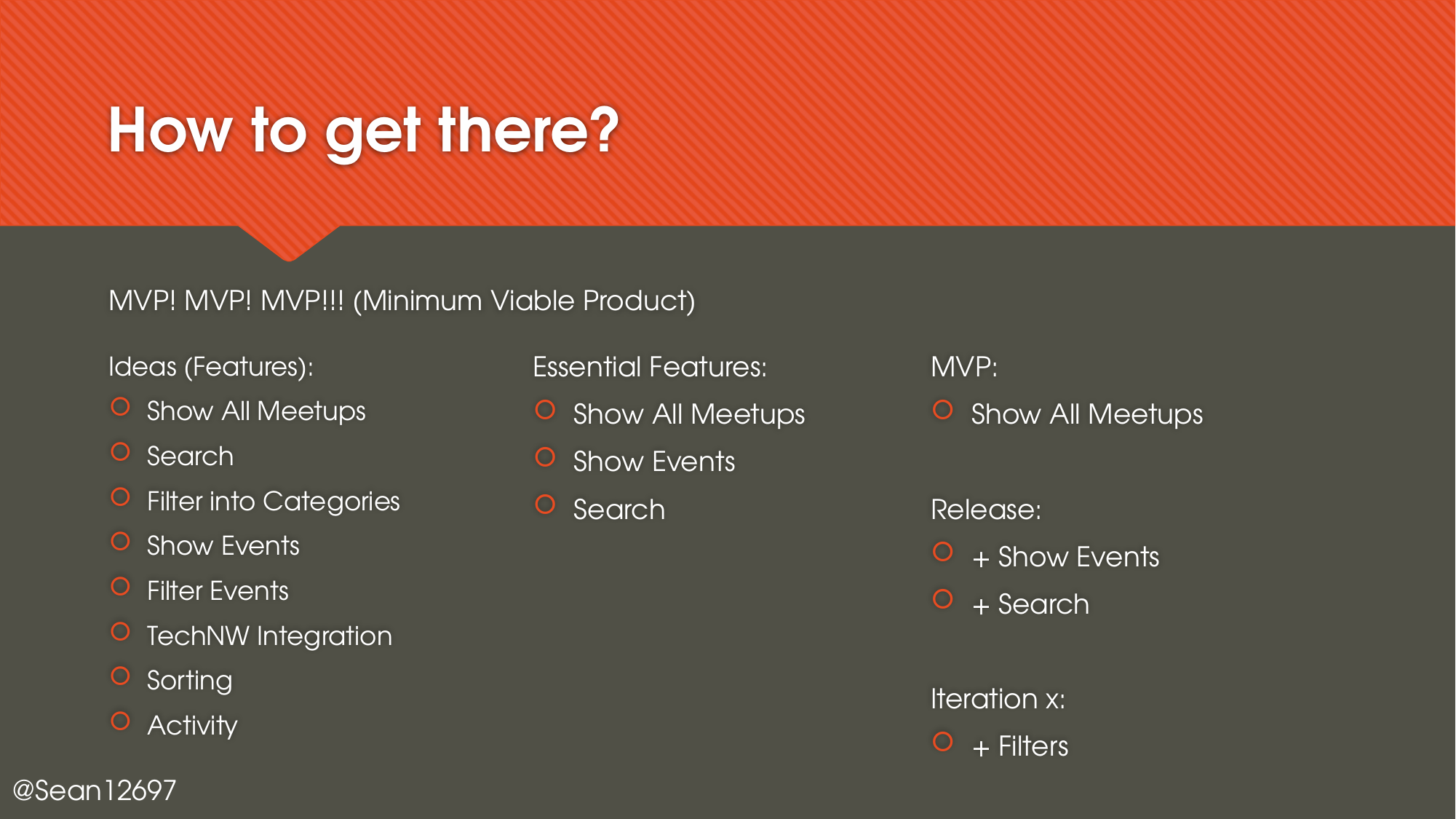

# How to get there?
MVP! MVP! MVP!!! (Minimum Viable Product)
Essential Features:
Show All Meetups
Show Events
Search
MVP:
Show All Meetups

Release:
+ Show Events
+ Search

Iteration x:
+ Filters
Ideas (Features):
Show All Meetups
Search
Filter into Categories
Show Events
Filter Events
TechNW Integration
Sorting
Activity
@Sean12697